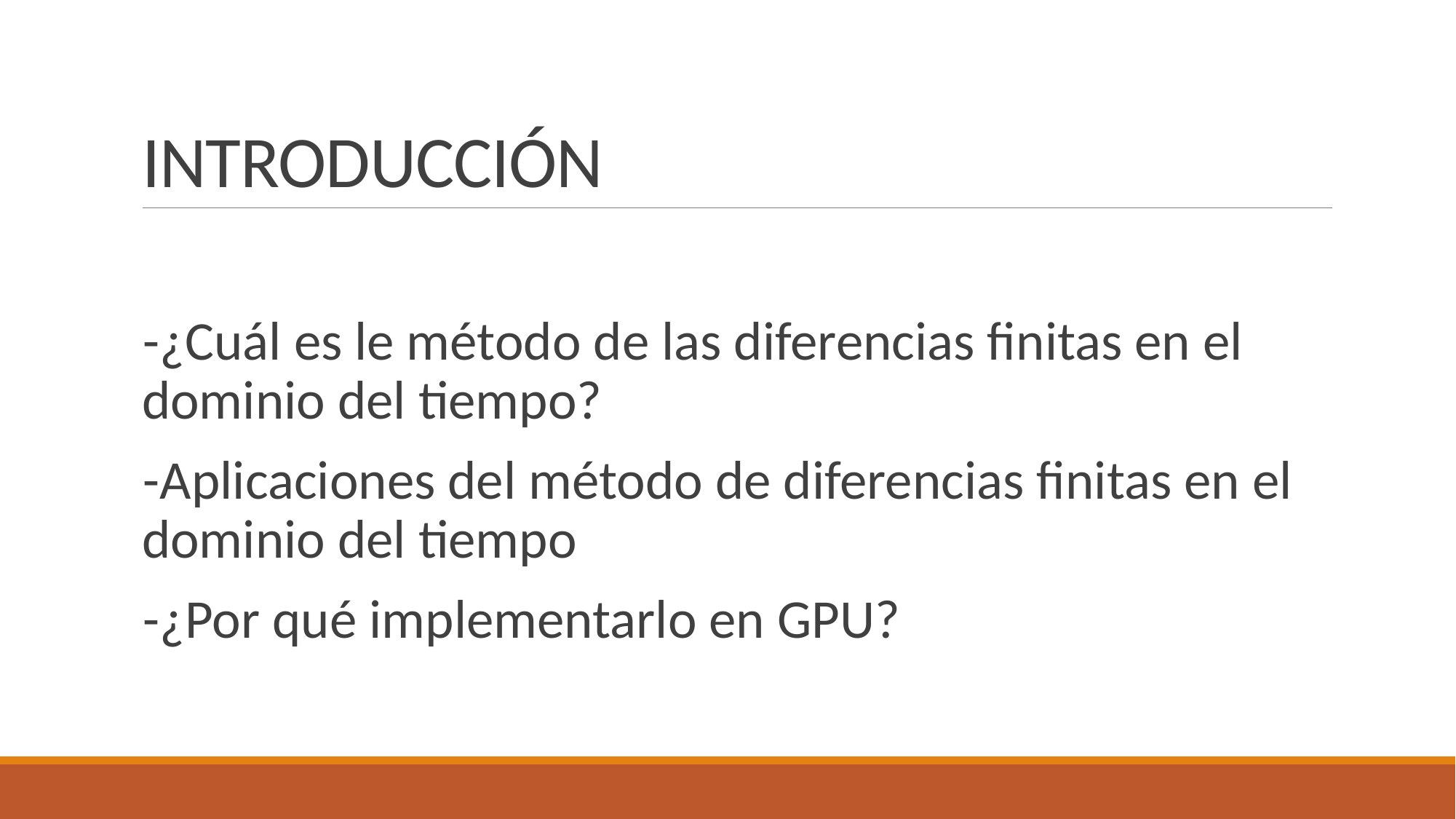

# INTRODUCCIÓN

-¿Cuál es le método de las diferencias finitas en el dominio del tiempo?
-Aplicaciones del método de diferencias finitas en el dominio del tiempo
-¿Por qué implementarlo en GPU?